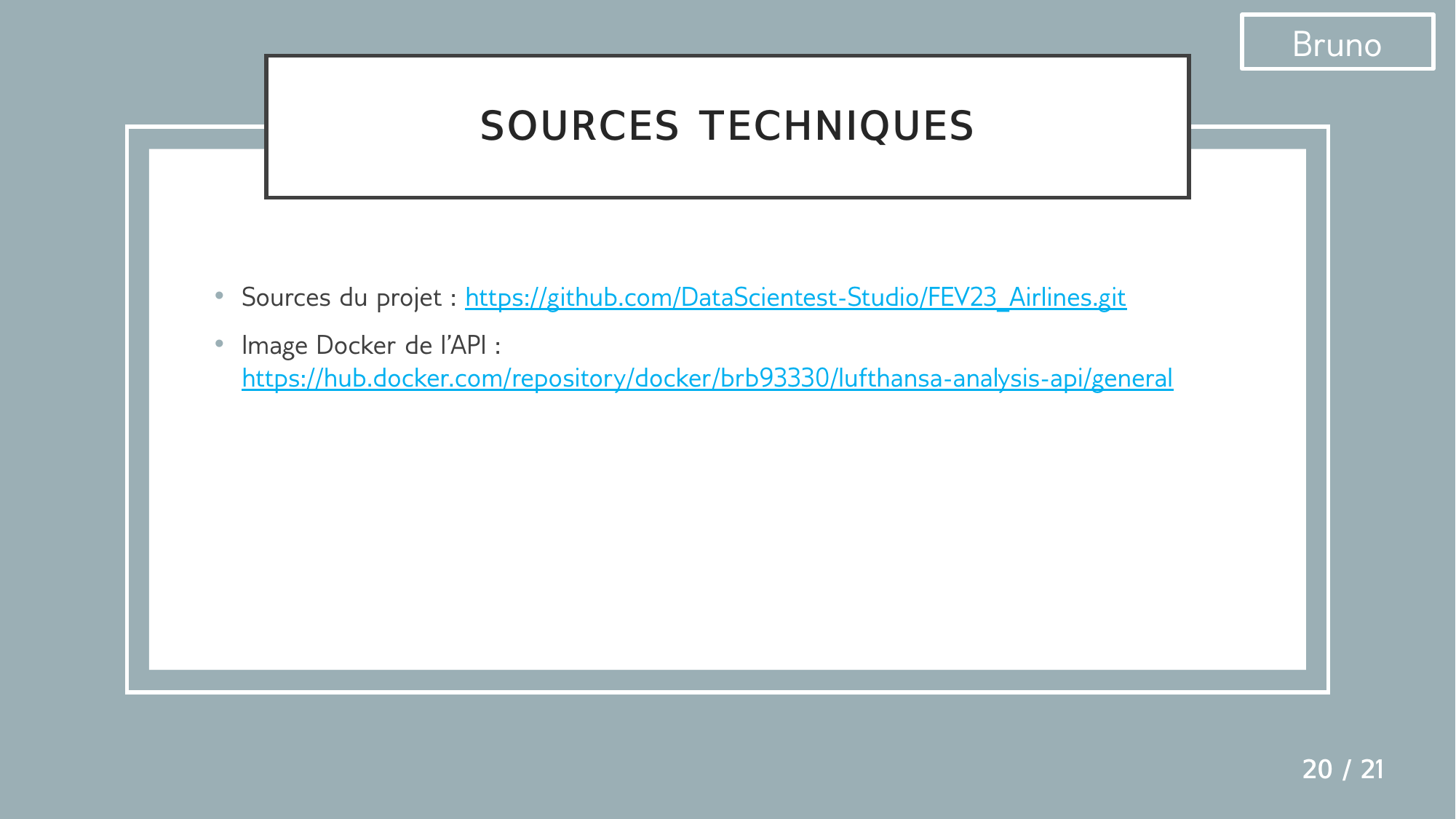

Bruno
# Sources techniques

Sources du projet : https://github.com/DataScientest-Studio/FEV23_Airlines.git
Image Docker de l’API : https://hub.docker.com/repository/docker/brb93330/lufthansa-analysis-api/general

20 / 21